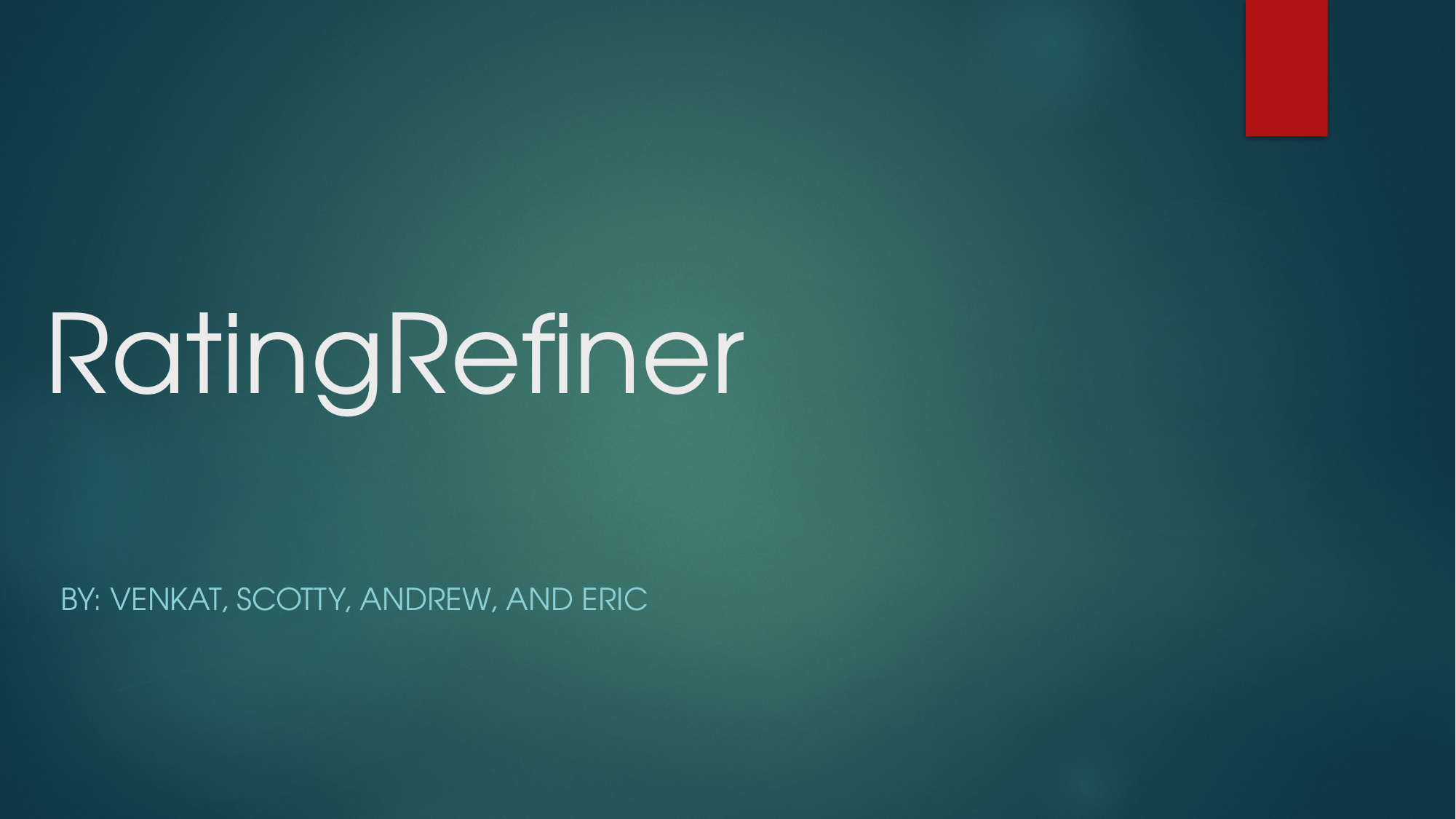

# RatingRefiner
By: Venkat, Scotty, Andrew, and Eric